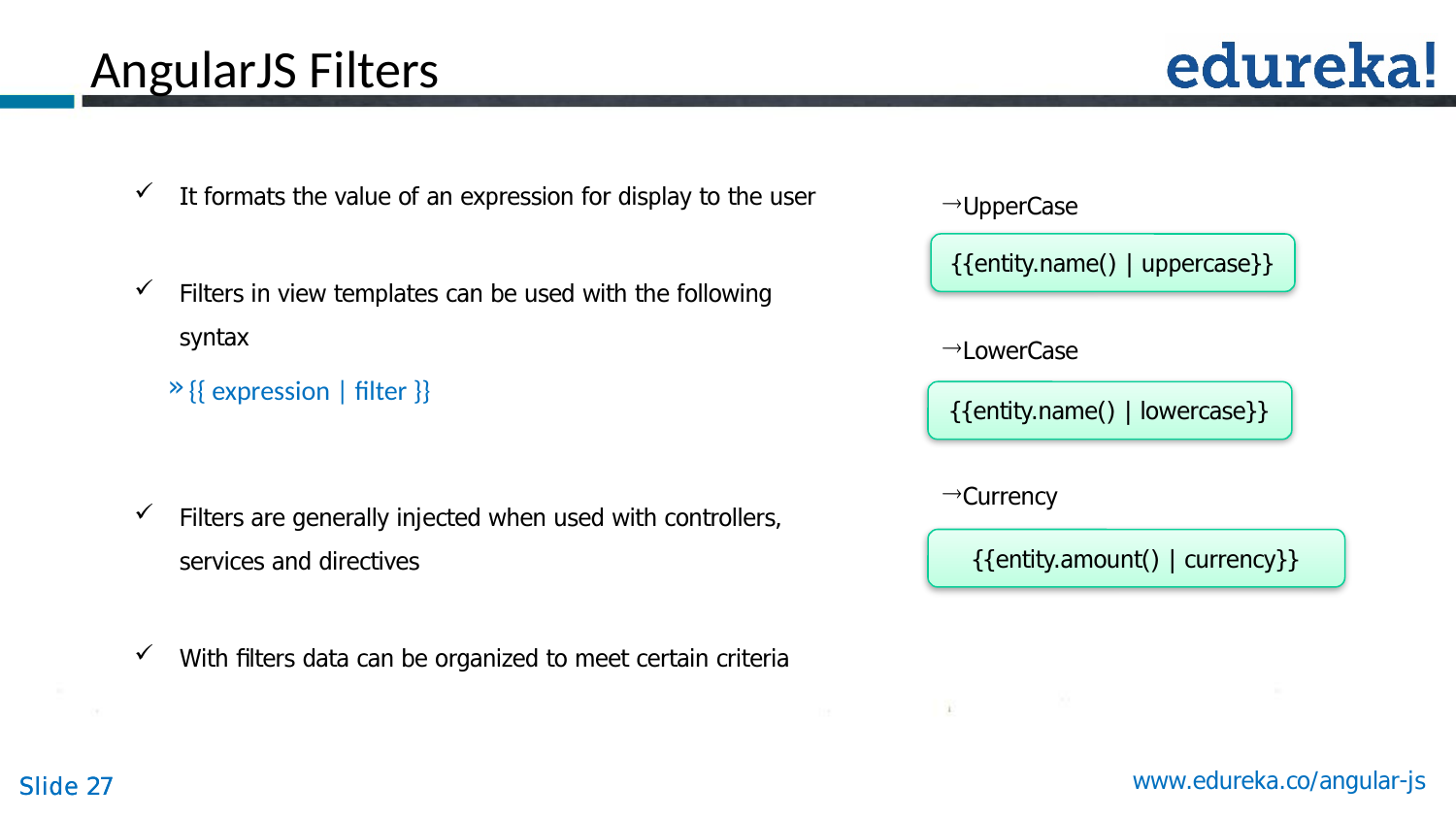

# AngularJS Filters
It formats the value of an expression for display to the user

Filters in view templates can be used with the following syntax
{{ expression | filter }}

Filters are generally injected when used with controllers, services and directives

With filters data can be organized to meet certain criteria

UpperCase

LowerCase

Currency

{{entity.name() | uppercase}}
{{entity.name() | lowercase}}
{{entity.amount() | currency}}